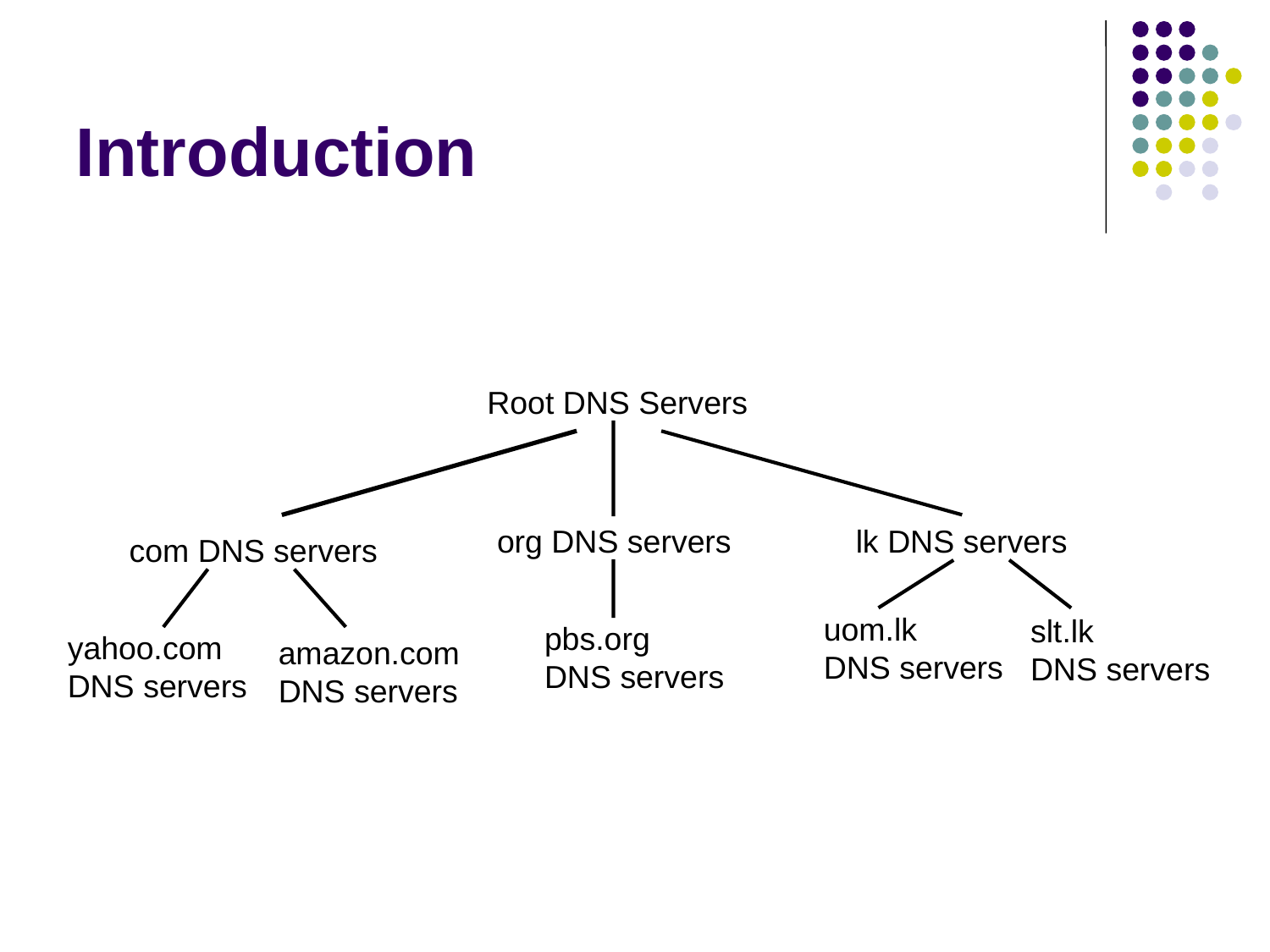

Introduction
Root DNS Servers

org DNS servers
lk DNS servers
com DNS servers

uom.lk
DNS servers
slt.lk
DNS servers
pbs.org
DNS servers
yahoo.com
DNS servers
amazon.com
DNS servers